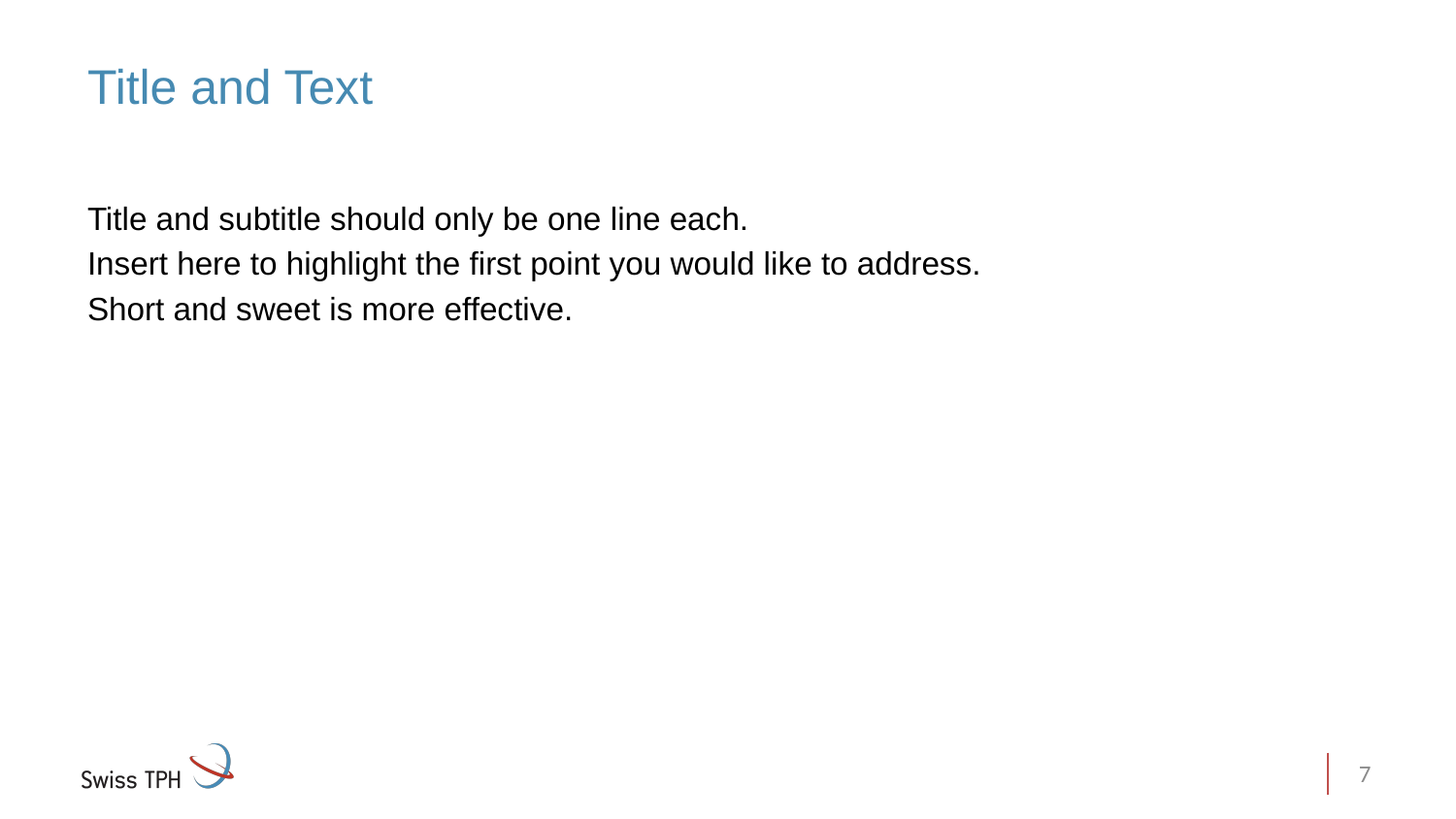

# Title and Text
Title and subtitle should only be one line each.
Insert here to highlight the first point you would like to address.
Short and sweet is more effective.